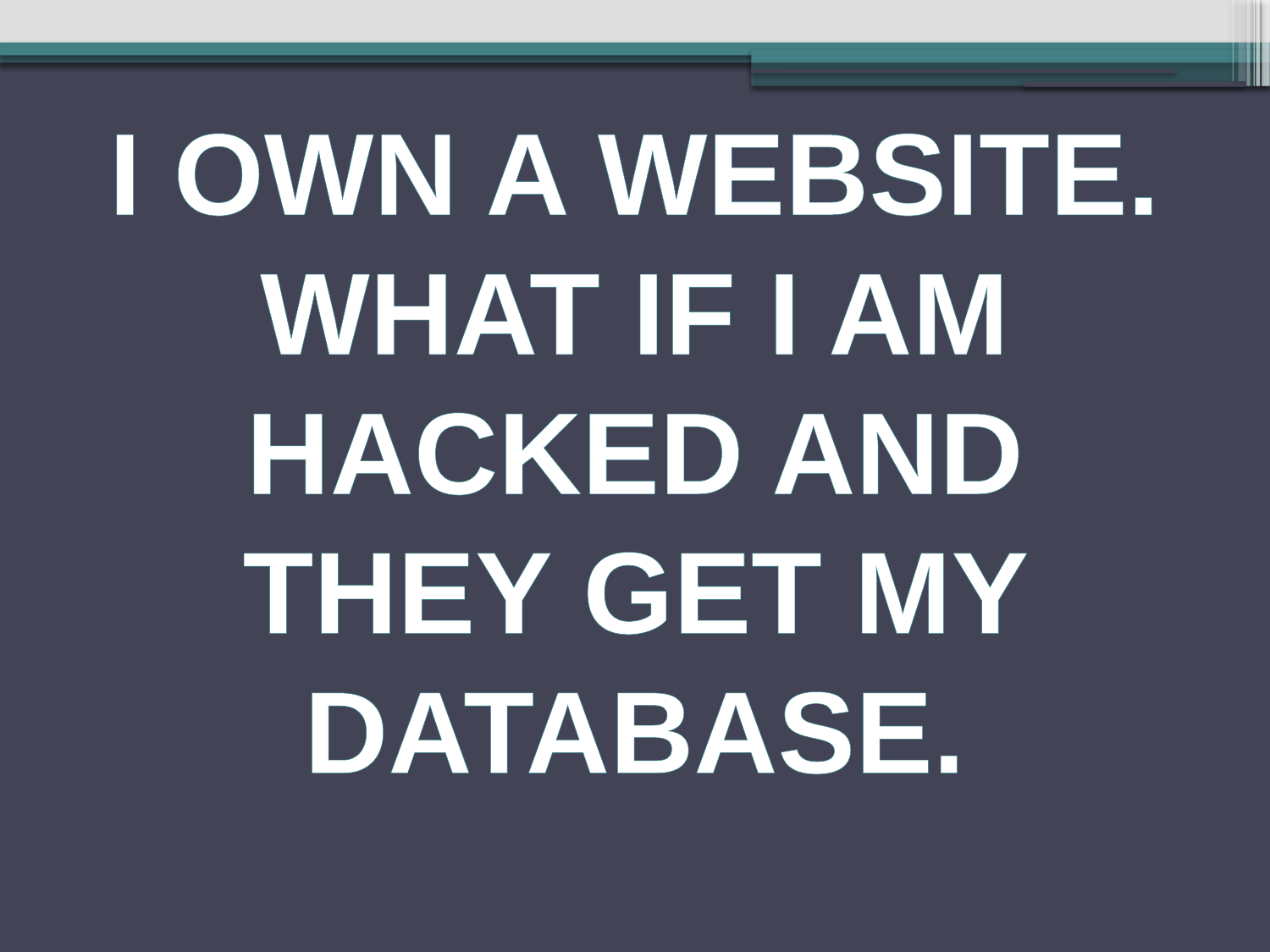

# I OWN A WEBSITE. WHAT IF I AM HACKED AND THEY GET MY DATABASE.